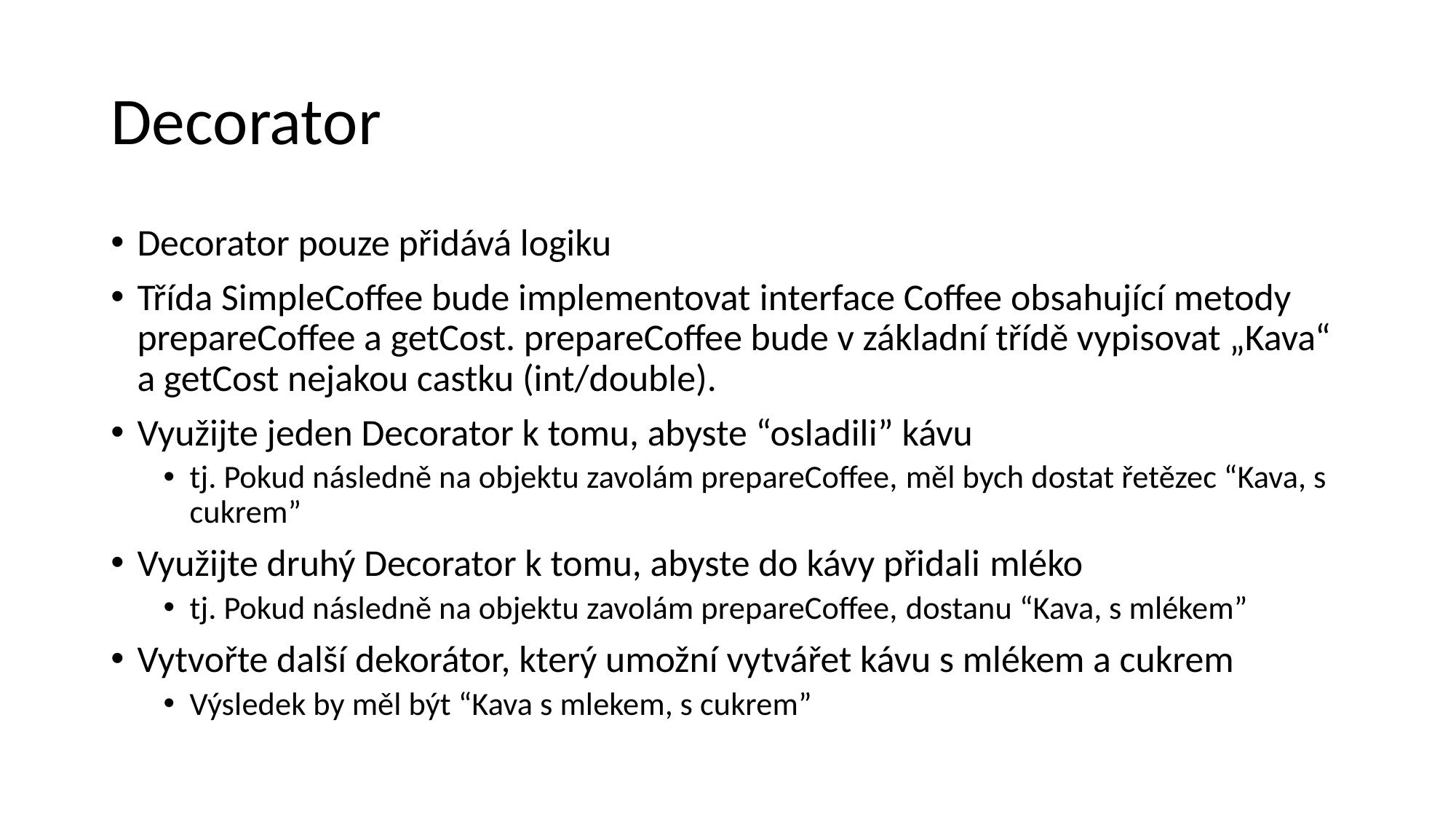

# Decorator
Decorator pouze přidává logiku
Třída SimpleCoffee bude implementovat interface Coffee obsahující metody prepareCoffee a getCost. prepareCoffee bude v základní třídě vypisovat „Kava“ a getCost nejakou castku (int/double).
Využijte jeden Decorator k tomu, abyste “osladili” kávu
tj. Pokud následně na objektu zavolám prepareCoffee, měl bych dostat řetězec “Kava, s cukrem”
Využijte druhý Decorator k tomu, abyste do kávy přidali mléko
tj. Pokud následně na objektu zavolám prepareCoffee, dostanu “Kava, s mlékem”
Vytvořte další dekorátor, který umožní vytvářet kávu s mlékem a cukrem
Výsledek by měl být “Kava s mlekem, s cukrem”